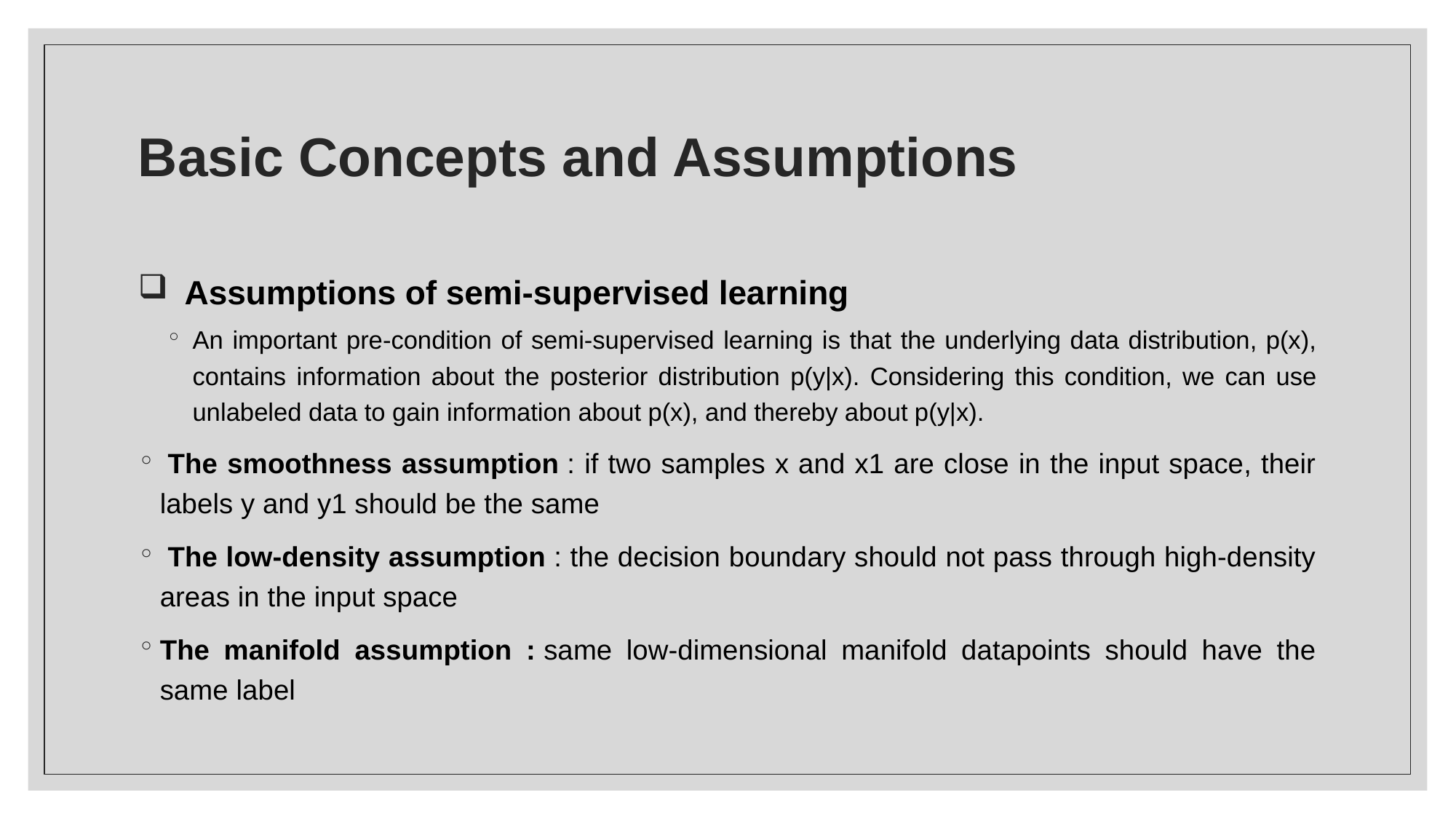

# Basic Concepts and Assumptions
  Assumptions of semi-supervised learning
An important pre-condition of semi-supervised learning is that the underlying data distribution, p(x), contains information about the posterior distribution p(y|x). Considering this condition, we can use unlabeled data to gain information about p(x), and thereby about p(y|x).
 The smoothness assumption : if two samples x and x1 are close in the input space, their labels y and y1 should be the same
 The low-density assumption : the decision boundary should not pass through high-density areas in the input space
The manifold assumption : same low-dimensional manifold datapoints should have the same label